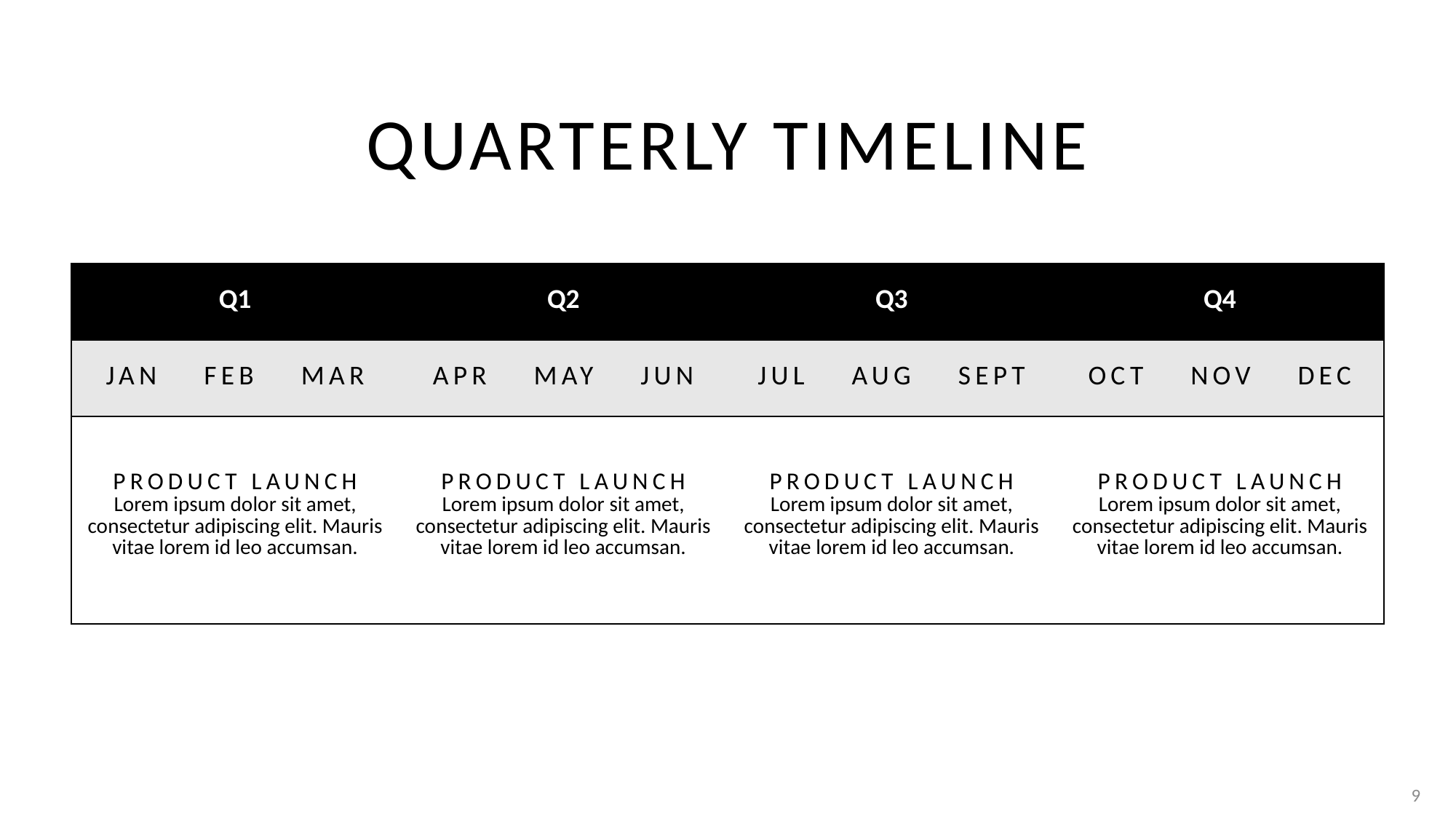

# quarterly timeline
| Q1 | Q2 | Q3 | Q4 |
| --- | --- | --- | --- |
| Jan feb mar | Apr may jun | Jul aug sept | Oct nov dec |
| PRODUCT LAUNCH Lorem ipsum dolor sit amet, consectetur adipiscing elit. Mauris vitae lorem id leo accumsan. | PRODUCT LAUNCH Lorem ipsum dolor sit amet, consectetur adipiscing elit. Mauris vitae lorem id leo accumsan. | PRODUCT LAUNCH Lorem ipsum dolor sit amet, consectetur adipiscing elit. Mauris vitae lorem id leo accumsan. | PRODUCT LAUNCH Lorem ipsum dolor sit amet, consectetur adipiscing elit. Mauris vitae lorem id leo accumsan. |
9